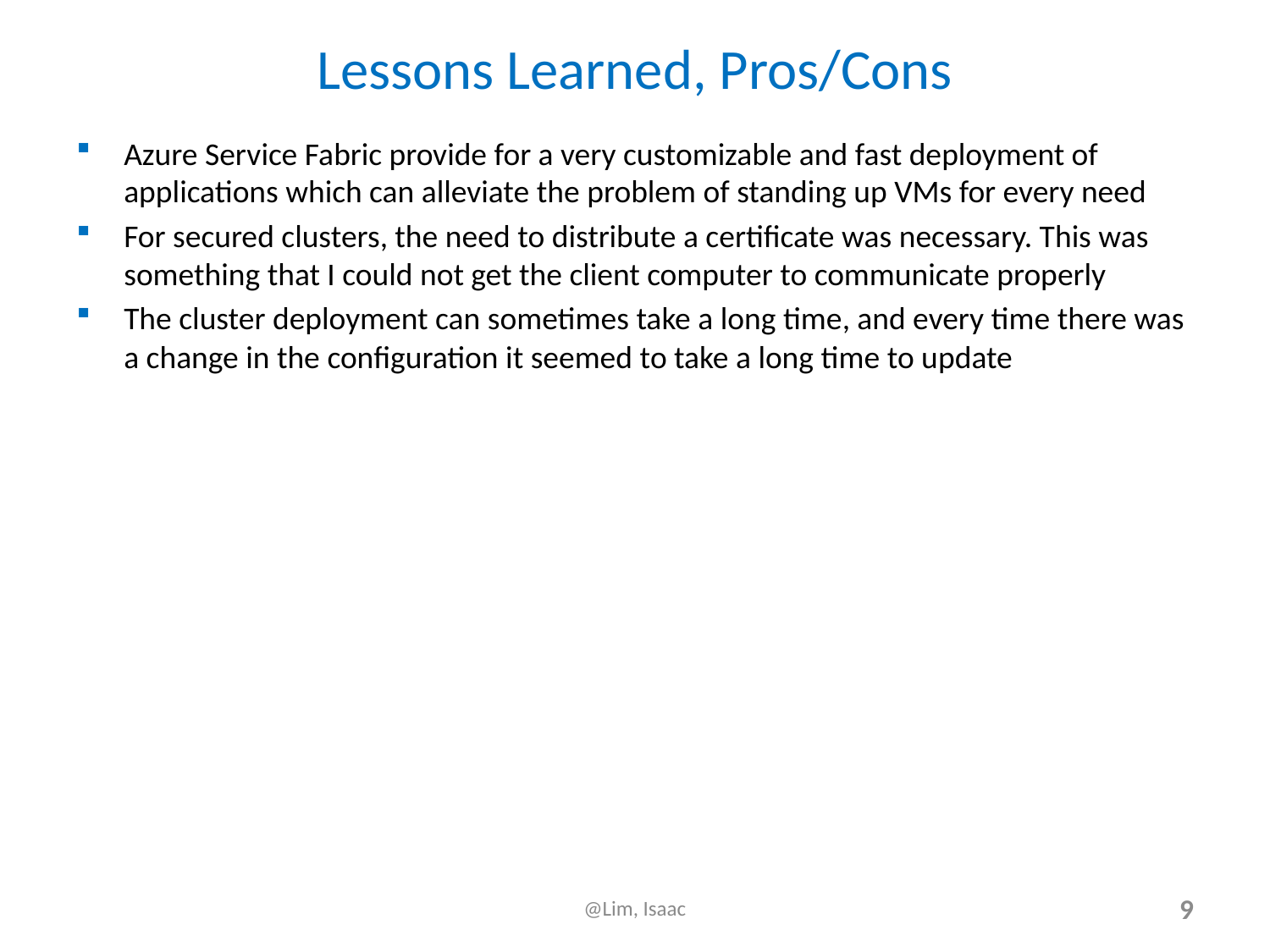

# Lessons Learned, Pros/Cons
Azure Service Fabric provide for a very customizable and fast deployment of applications which can alleviate the problem of standing up VMs for every need
For secured clusters, the need to distribute a certificate was necessary. This was something that I could not get the client computer to communicate properly
The cluster deployment can sometimes take a long time, and every time there was a change in the configuration it seemed to take a long time to update

@Lim, Isaac
9